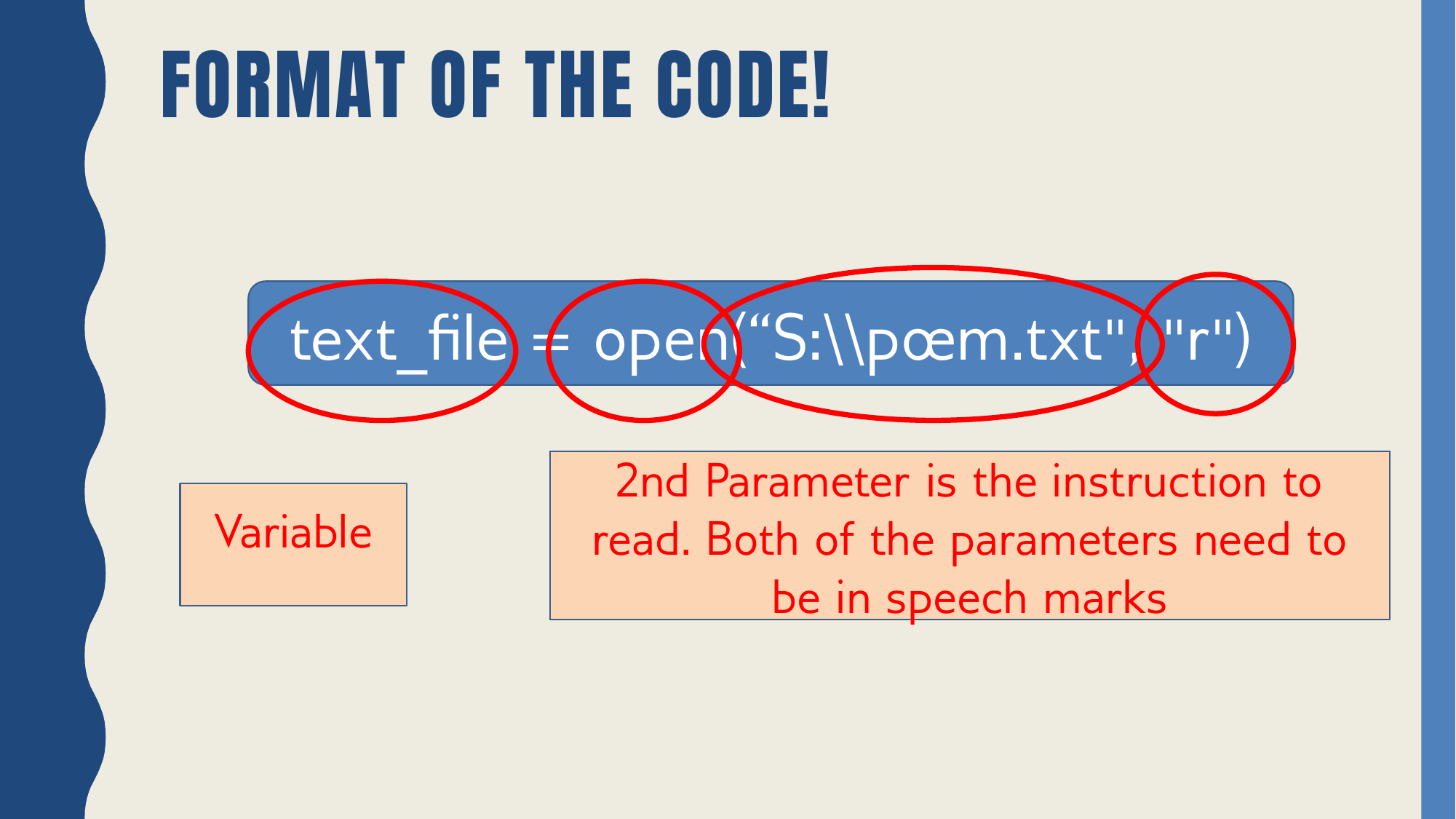

# Format of the code!

text_file = open(“S:\\poem.txt", "r")

1st Parameter is the name of the file (you might need to put the location too (in this case the H: Drive)

2nd Parameter is the instruction to read. Both of the parameters need to be in speech marks

Keyword

Variable